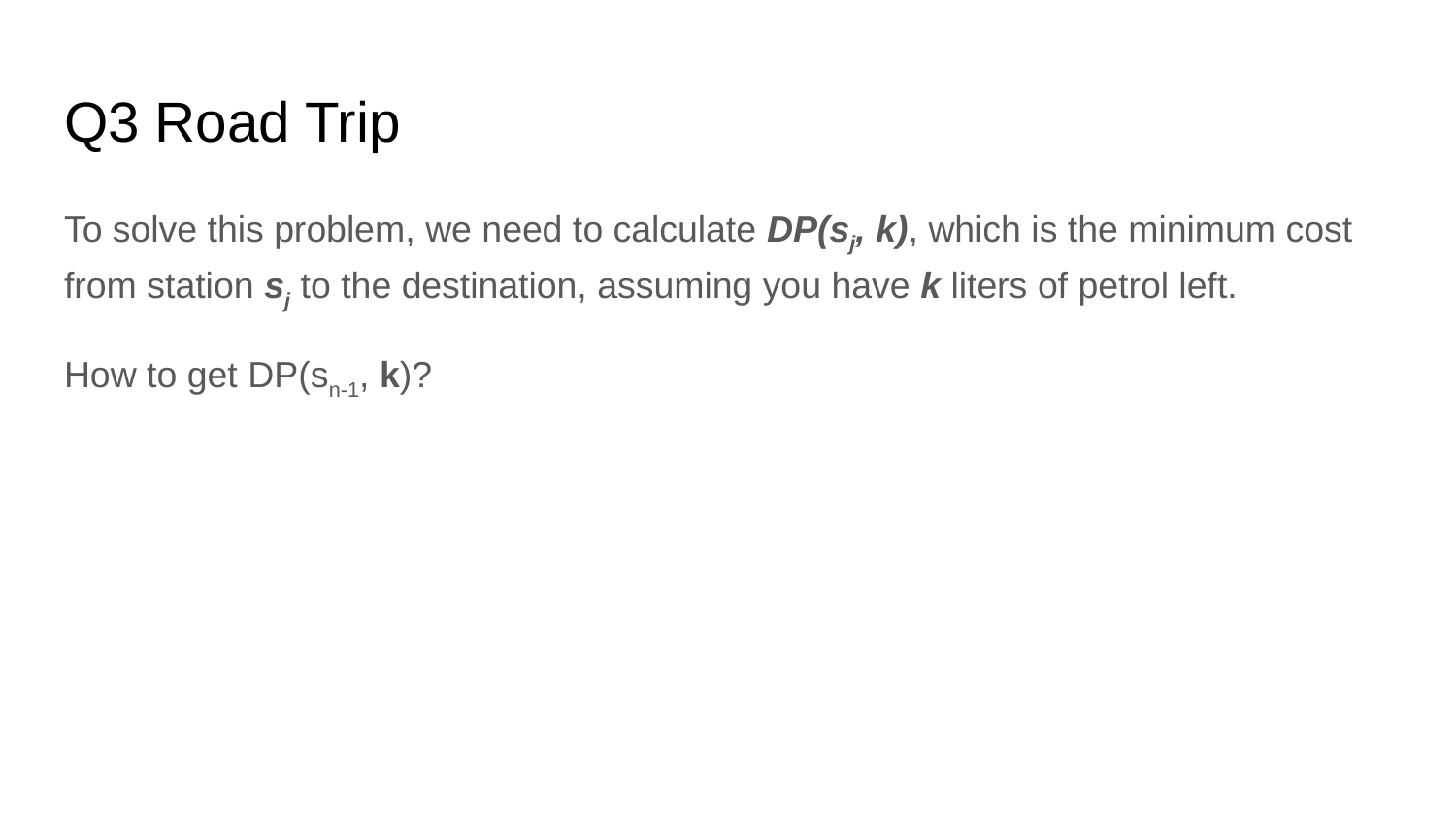

# Q3 Road Trip

To solve this problem, we need to calculate DP(sj, k), which is the minimum cost from station sj to the destination, assuming you have k liters of petrol left.
How to get DP(sn-1, k)?